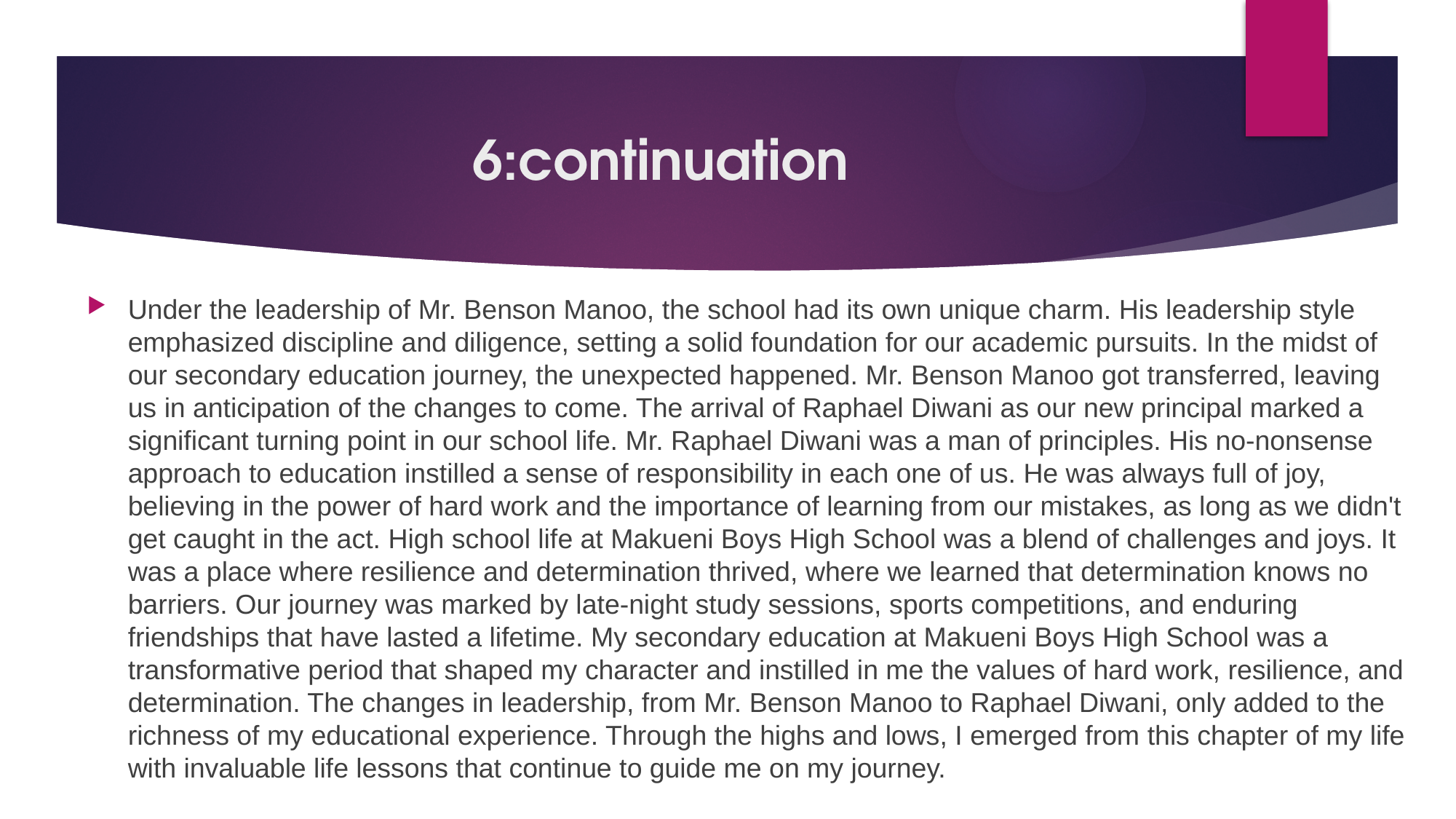

# 6:continuation
Under the leadership of Mr. Benson Manoo, the school had its own unique charm. His leadership style emphasized discipline and diligence, setting a solid foundation for our academic pursuits. In the midst of our secondary education journey, the unexpected happened. Mr. Benson Manoo got transferred, leaving us in anticipation of the changes to come. The arrival of Raphael Diwani as our new principal marked a significant turning point in our school life. Mr. Raphael Diwani was a man of principles. His no-nonsense approach to education instilled a sense of responsibility in each one of us. He was always full of joy, believing in the power of hard work and the importance of learning from our mistakes, as long as we didn't get caught in the act. High school life at Makueni Boys High School was a blend of challenges and joys. It was a place where resilience and determination thrived, where we learned that determination knows no barriers. Our journey was marked by late-night study sessions, sports competitions, and enduring friendships that have lasted a lifetime. My secondary education at Makueni Boys High School was a transformative period that shaped my character and instilled in me the values of hard work, resilience, and determination. The changes in leadership, from Mr. Benson Manoo to Raphael Diwani, only added to the richness of my educational experience. Through the highs and lows, I emerged from this chapter of my life with invaluable life lessons that continue to guide me on my journey.